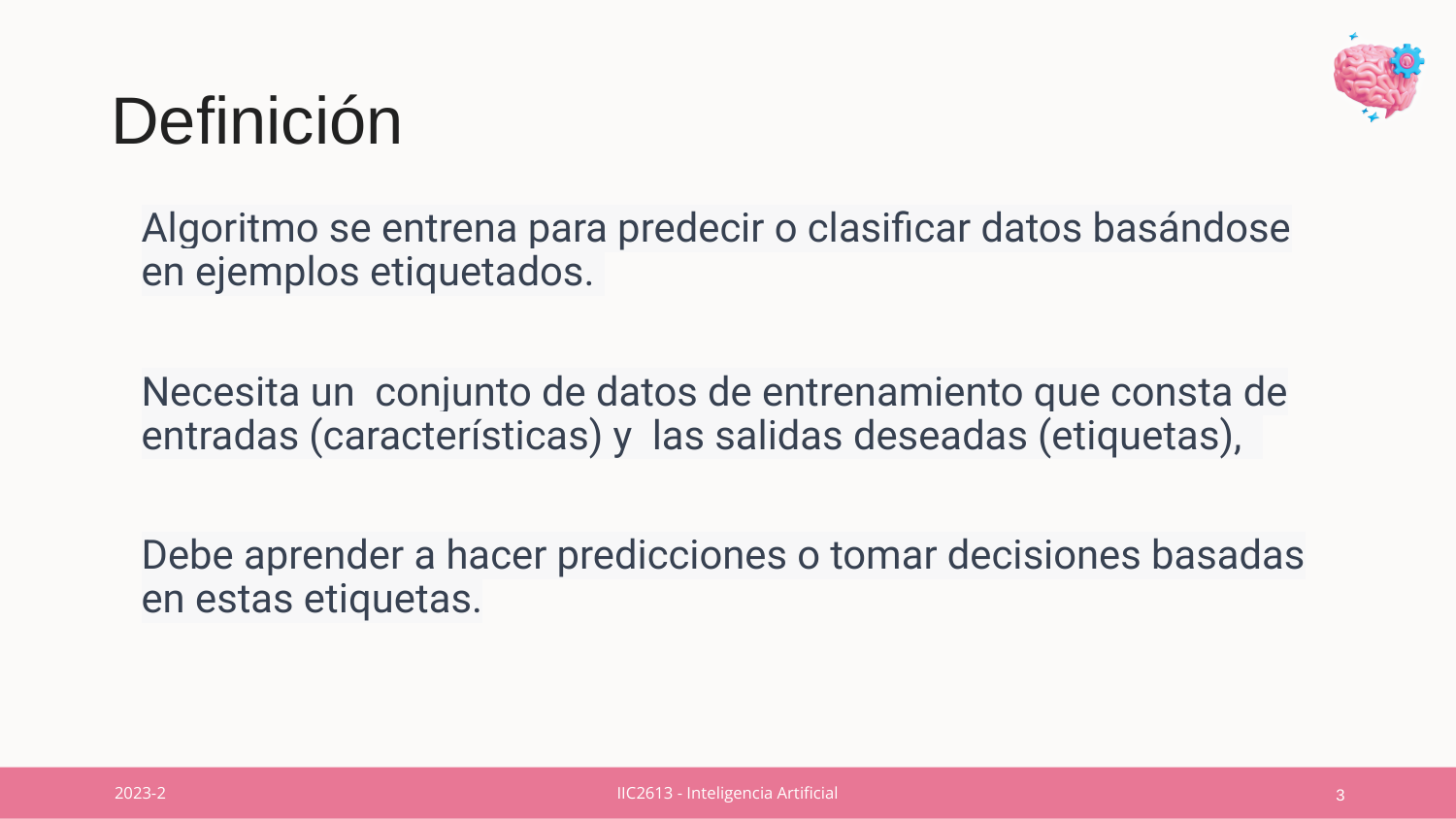

# Definición
Algoritmo se entrena para predecir o clasificar datos basándose en ejemplos etiquetados.

Necesita un  conjunto de datos de entrenamiento que consta de entradas (características) y  las salidas deseadas (etiquetas),

Debe aprender a hacer predicciones o tomar decisiones basadas en estas etiquetas.
3